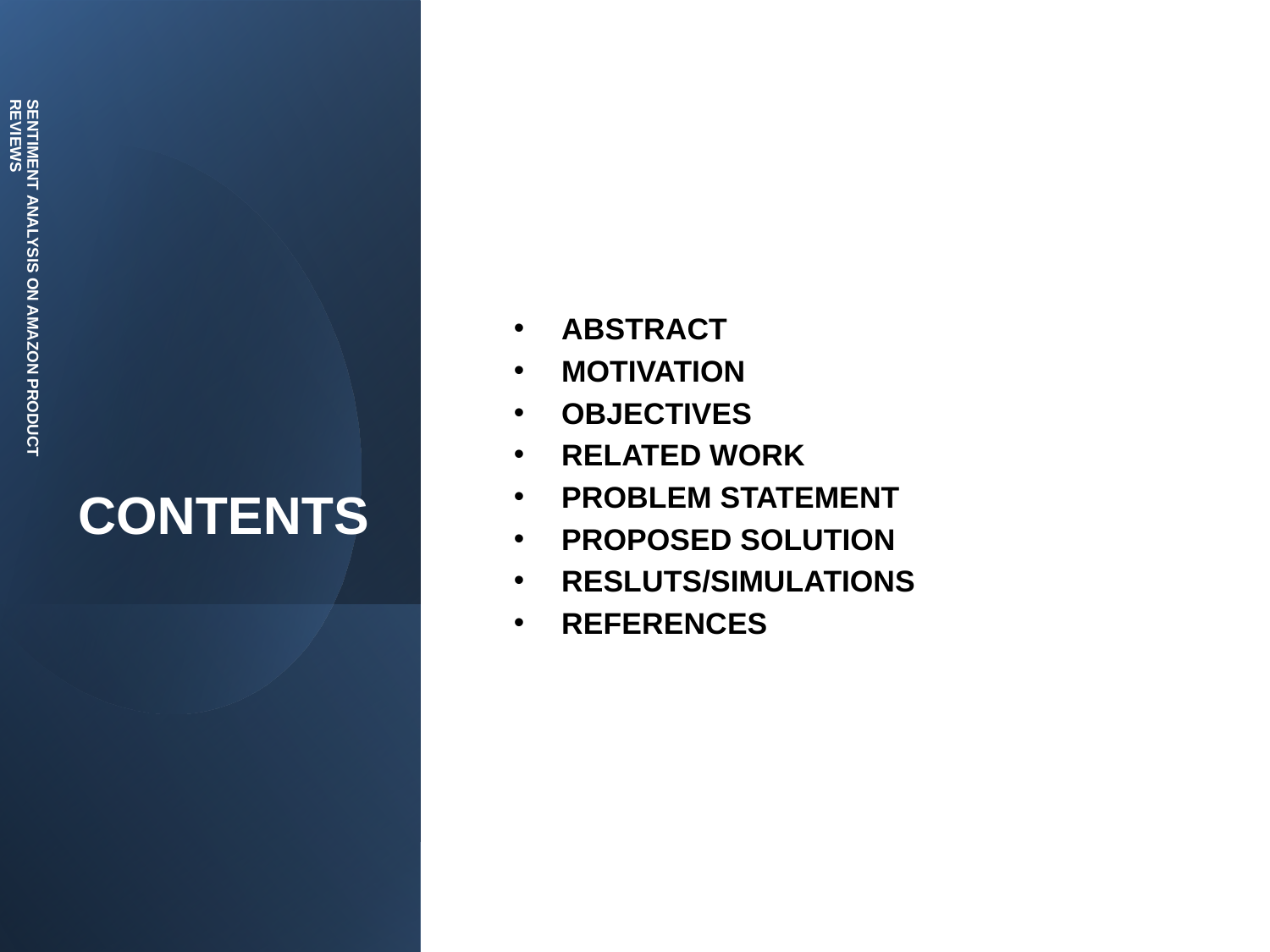

# CONTENTS
ABSTRACT
MOTIVATION
OBJECTIVES
RELATED WORK
PROBLEM STATEMENT
PROPOSED SOLUTION
RESLUTS/SIMULATIONS
REFERENCES

SENTIMENT ANALYSIS ON AMAZON PRODUCT REVIEWS